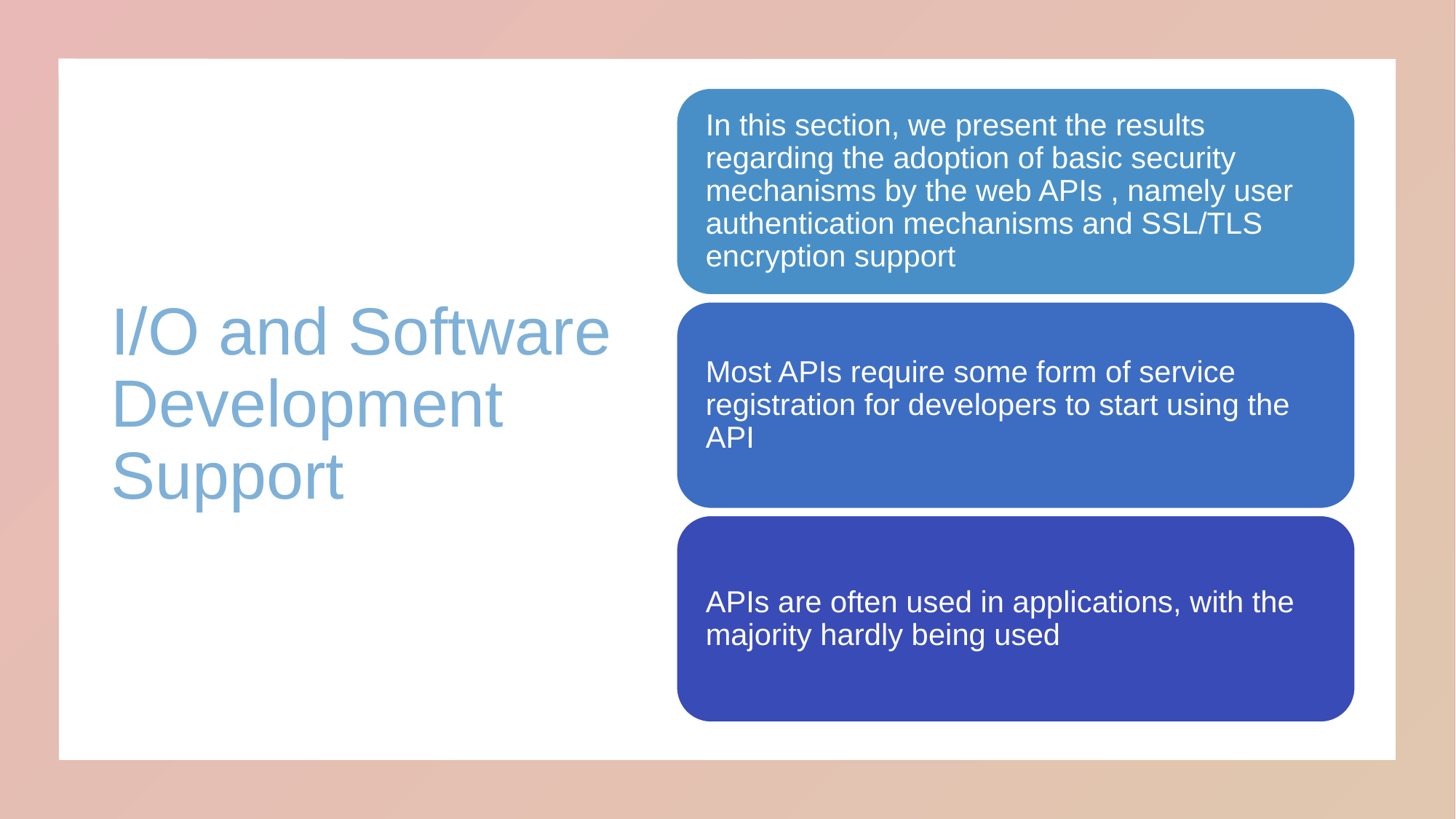

# I/O and Software Development Support
In this section, we present the results regarding the adoption of basic security mechanisms by the web APIs , namely user authentication mechanisms and SSL/TLS encryption support
Most APIs require some form of service registration for developers to start using the API
APIs are often used in applications, with the majority hardly being used